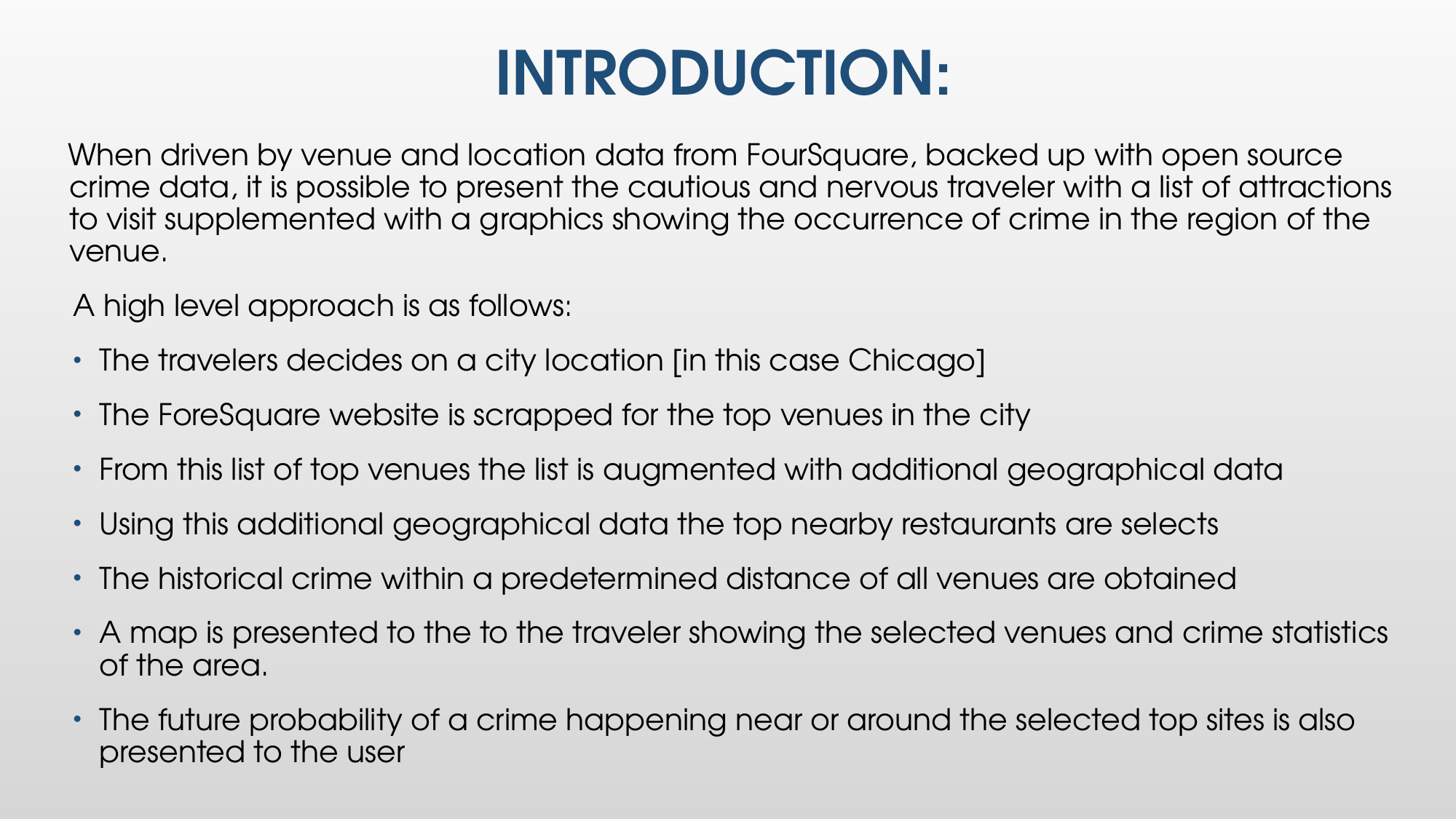

# Introduction:
When driven by venue and location data from FourSquare, backed up with open source crime data, it is possible to present the cautious and nervous traveler with a list of attractions to visit supplemented with a graphics showing the occurrence of crime in the region of the venue.
A high level approach is as follows:
The travelers decides on a city location [in this case Chicago]
The ForeSquare website is scrapped for the top venues in the city
From this list of top venues the list is augmented with additional geographical data
Using this additional geographical data the top nearby restaurants are selects
The historical crime within a predetermined distance of all venues are obtained
A map is presented to the to the traveler showing the selected venues and crime statistics of the area.
The future probability of a crime happening near or around the selected top sites is also presented to the user